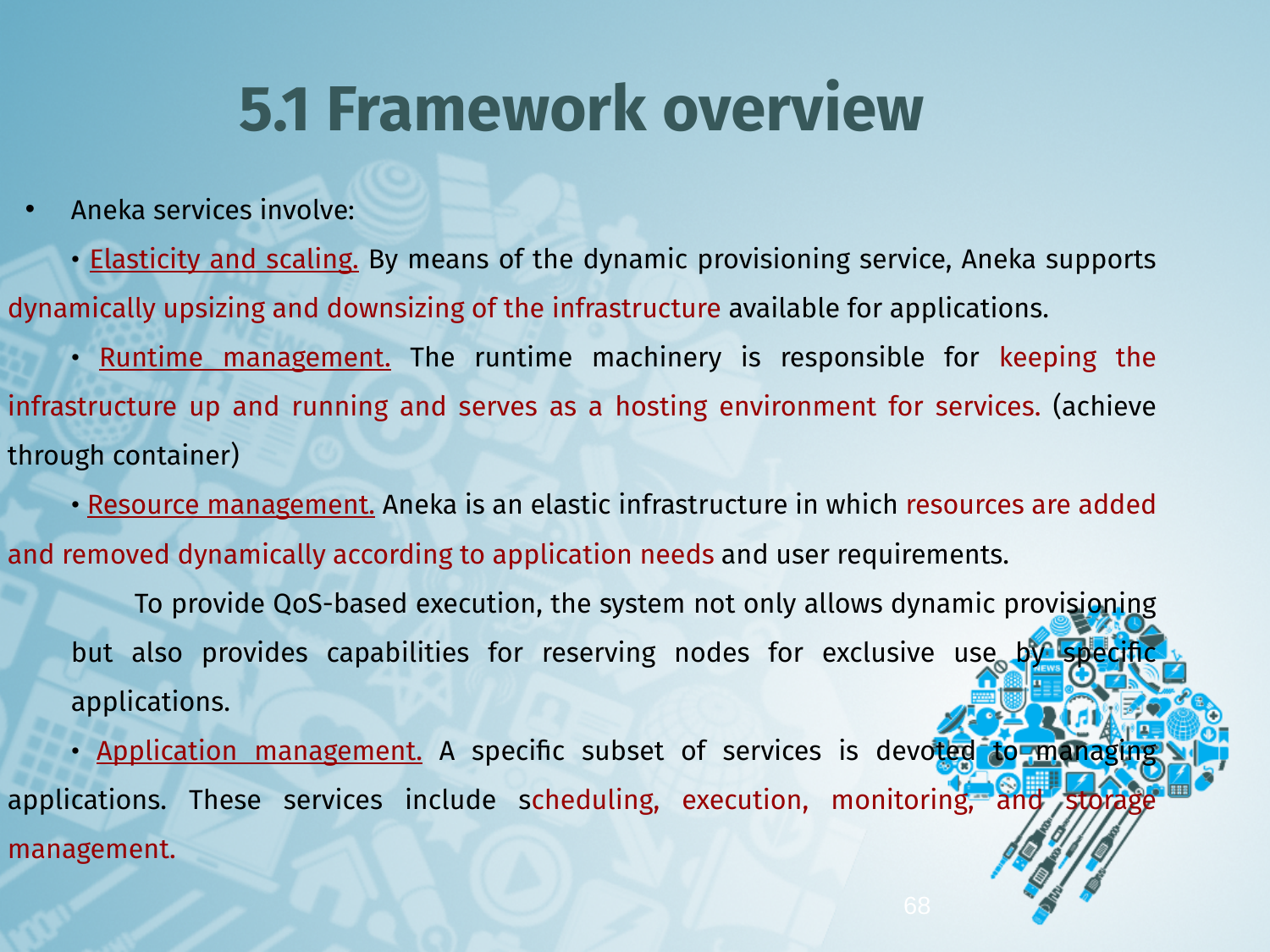

# 5.1 Framework overview
Aneka services involve:
• Elasticity and scaling. By means of the dynamic provisioning service, Aneka supports dynamically upsizing and downsizing of the infrastructure available for applications.
• Runtime management. The runtime machinery is responsible for keeping the infrastructure up and running and serves as a hosting environment for services. (achieve through container)
• Resource management. Aneka is an elastic infrastructure in which resources are added and removed dynamically according to application needs and user requirements.
To provide QoS-based execution, the system not only allows dynamic provisioning but also provides capabilities for reserving nodes for exclusive use by specific applications.
• Application management. A specific subset of services is devoted to managing applications. These services include scheduling, execution, monitoring, and storage management.
68